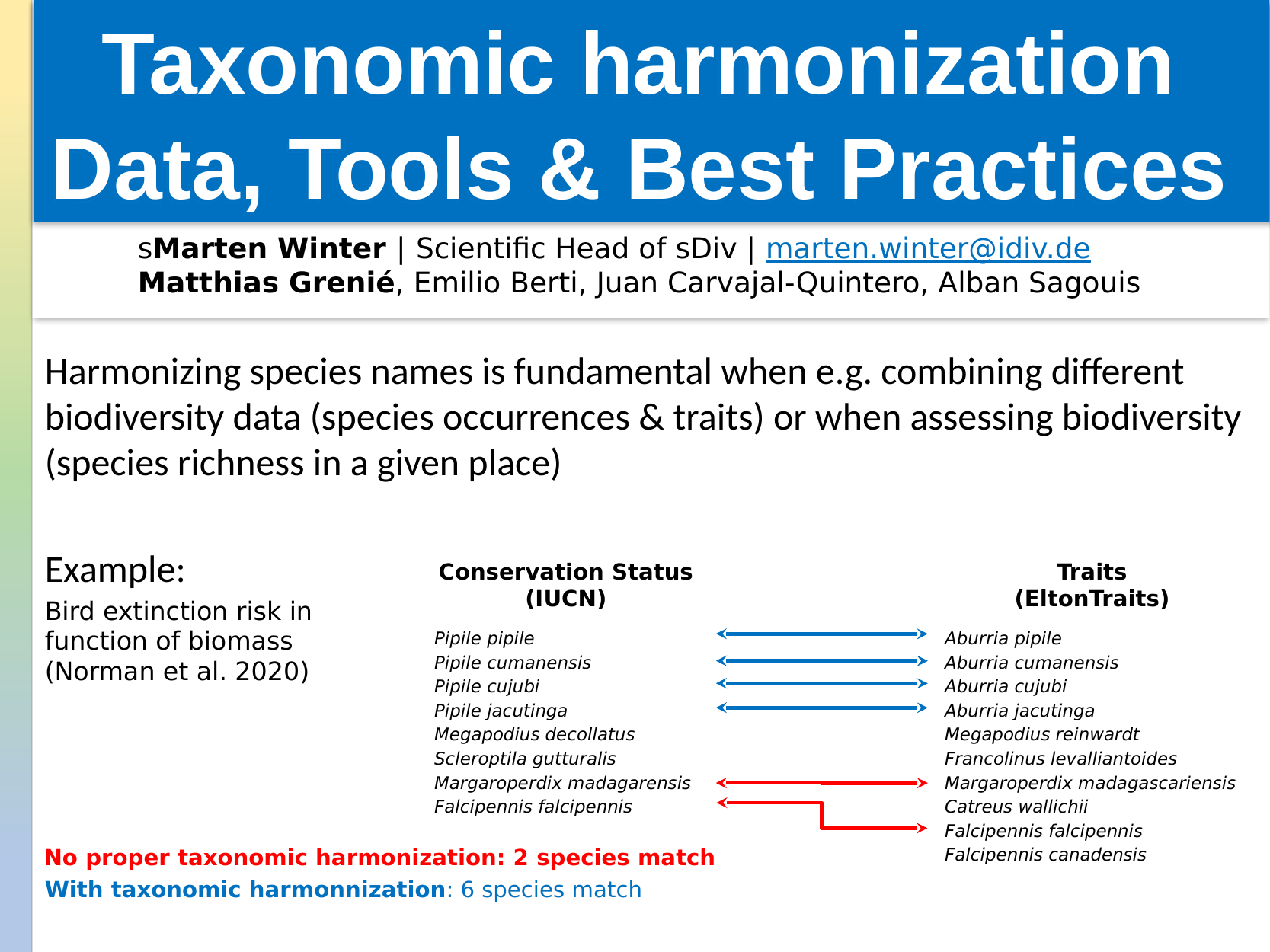

Taxonomic harmonization
Data, Tools & Best Practices
sMarten Winter | Scientific Head of sDiv | marten.winter@idiv.de
Matthias Grenié, Emilio Berti, Juan Carvajal-Quintero, Alban Sagouis
Harmonizing species names is fundamental when e.g. combining different biodiversity data (species occurrences & traits) or when assessing biodiversity (species richness in a given place)

Example:
Bird extinction risk in
function of biomass
(Norman et al. 2020)

Conservation Status
(IUCN)
Traits
(EltonTraits)
Pipile pipile
Pipile cumanensis
Pipile cujubi
Pipile jacutinga
Megapodius decollatus
Scleroptila gutturalis
Margaroperdix madagarensis
Falcipennis falcipennis
Aburria pipile
Aburria cumanensis
Aburria cujubi
Aburria jacutinga
Megapodius reinwardt
Francolinus levalliantoides
Margaroperdix madagascariensis
Catreus wallichii
Falcipennis falcipennis
Falcipennis canadensis

No proper taxonomic harmonization: 2 species match
With taxonomic harmonnization: 6 species match